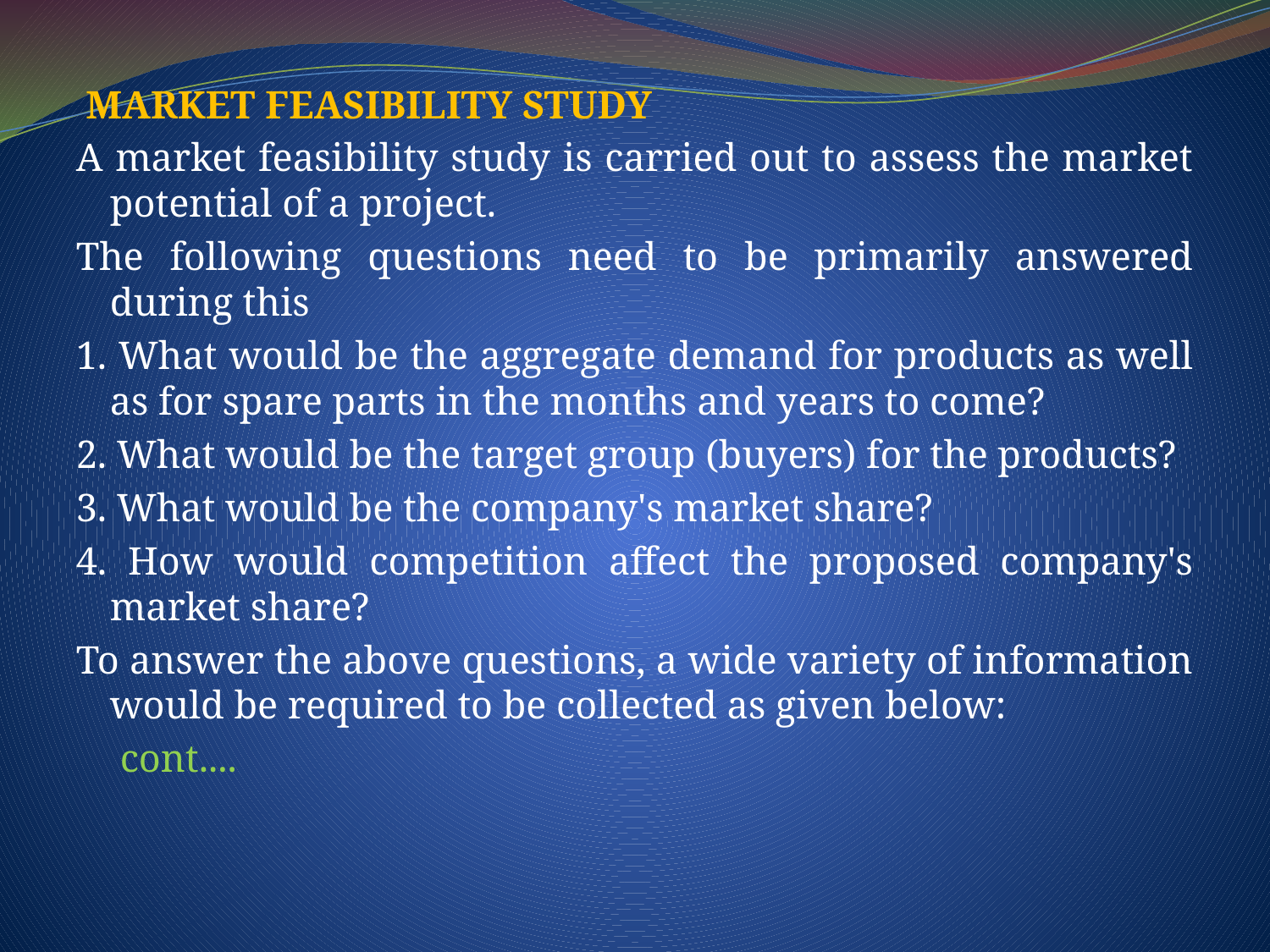

MARKET FEASIBILITY STUDY
A market feasibility study is carried out to assess the market potential of a project.
The following questions need to be primarily answered during this
1. What would be the aggregate demand for products as well as for spare parts in the months and years to come?
2. What would be the target group (buyers) for the products?
3. What would be the company's market share?
4. How would competition affect the proposed company's market share?
To answer the above questions, a wide variety of information would be required to be collected as given below:
								 cont....